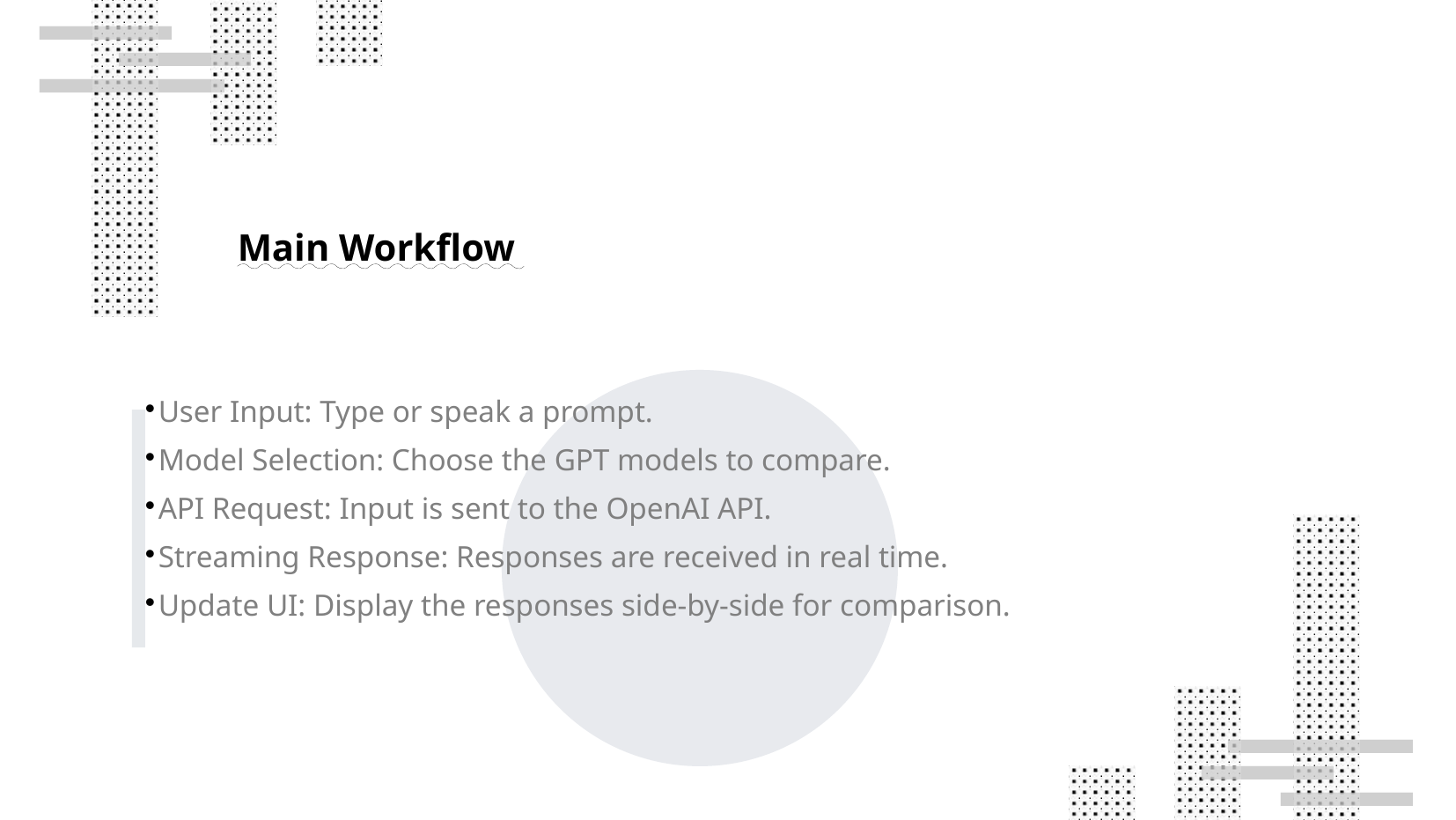

Main Workflow
User Input: Type or speak a prompt.
Model Selection: Choose the GPT models to compare.
API Request: Input is sent to the OpenAI API.
Streaming Response: Responses are received in real time.
Update UI: Display the responses side-by-side for comparison.